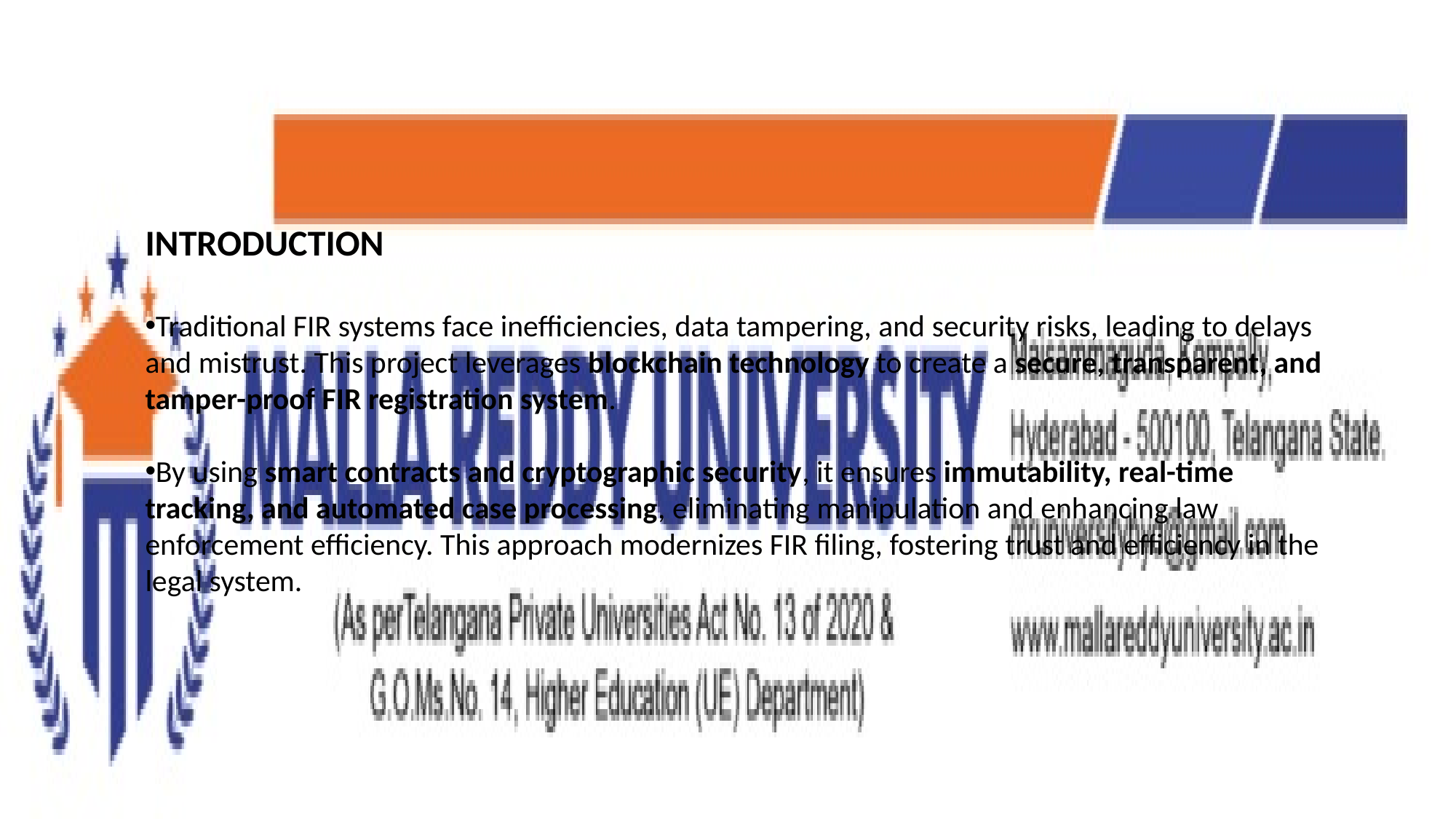

INTRODUCTION

Traditional FIR systems face inefficiencies, data tampering, and security risks, leading to delays and mistrust. This project leverages blockchain technology to create a secure, transparent, and tamper-proof FIR registration system.

By using smart contracts and cryptographic security, it ensures immutability, real-time tracking, and automated case processing, eliminating manipulation and enhancing law enforcement efficiency. This approach modernizes FIR filing, fostering trust and efficiency in the legal system.